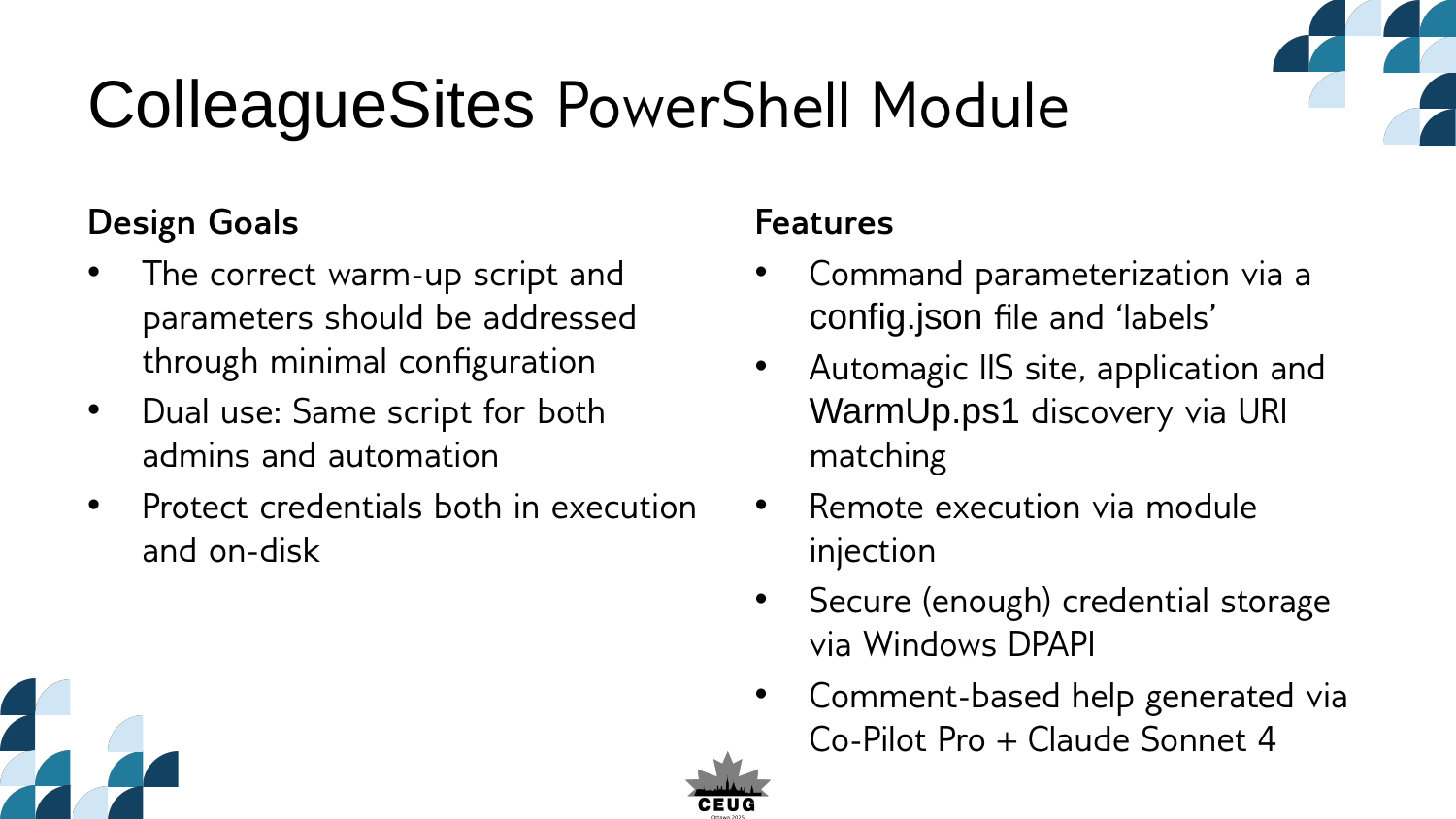

# ColleagueSites PowerShell Module
Design Goals
The correct warm-up script and parameters should be addressed through minimal configuration
Dual use: Same script for both admins and automation
Protect credentials both in execution and on-disk
Features
Command parameterization via a config.json file and ‘labels’
Automagic IIS site, application and WarmUp.ps1 discovery via URI matching
Remote execution via module injection
Secure (enough) credential storage via Windows DPAPI
Comment-based help generated via Co-Pilot Pro + Claude Sonnet 4